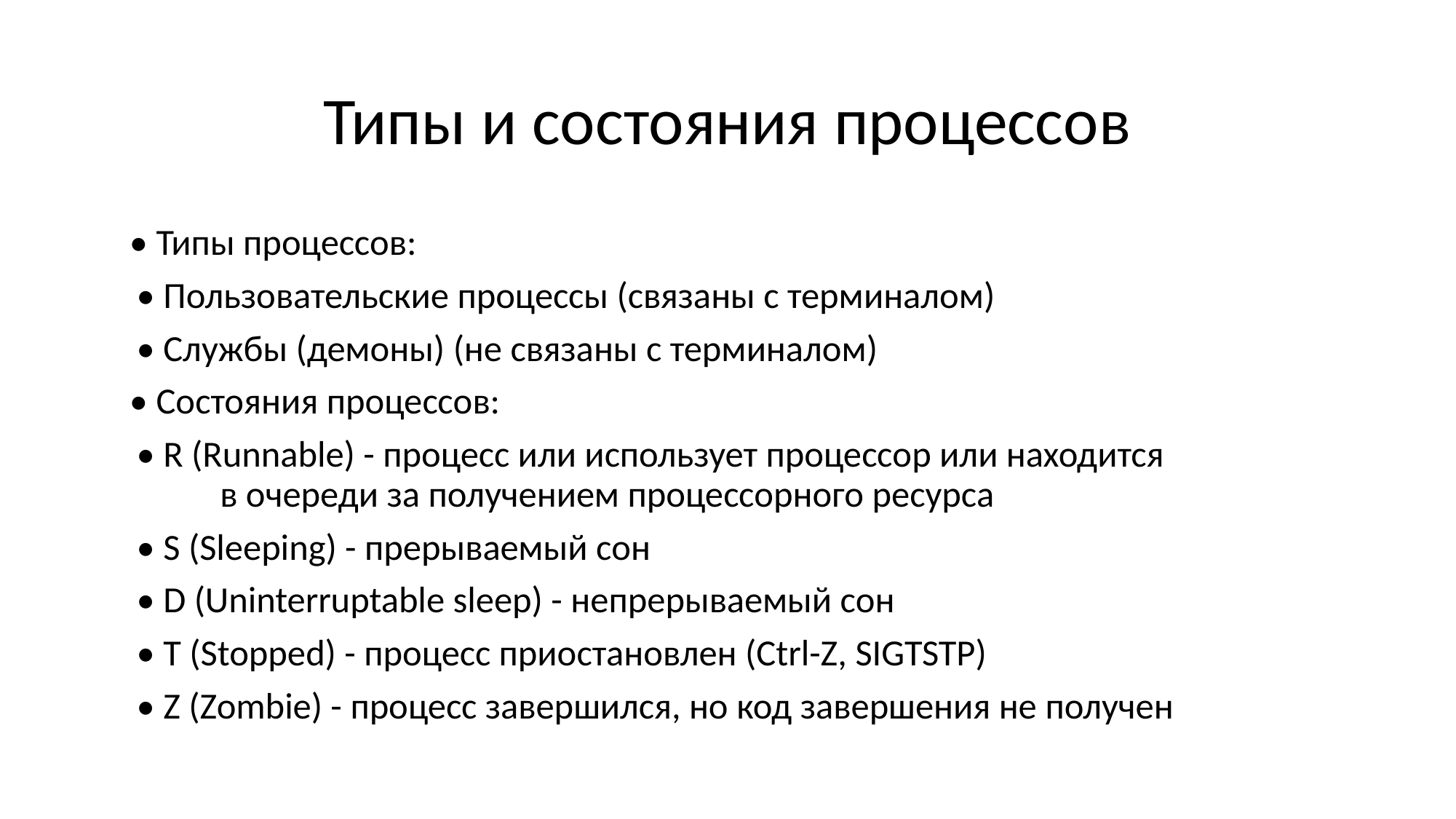

# Типы и состояния процессов
• Типы процессов:
		• Пользовательские процессы (связаны с терминалом)
		• Службы (демоны) (не связаны с терминалом)
• Состояния процессов:
		• R (Runnable) - процесс или использует процессор или находится 	                              в очереди за получением процессорного ресурса
		• S (Sleeping) - прерываемый сон
		• D (Uninterruptable sleep) - непрерываемый сон
		• T (Stopped) - процесс приостановлен (Ctrl-Z, SIGTSTP)
		• Z (Zombie) - процесс завершился, но код завершения не получен